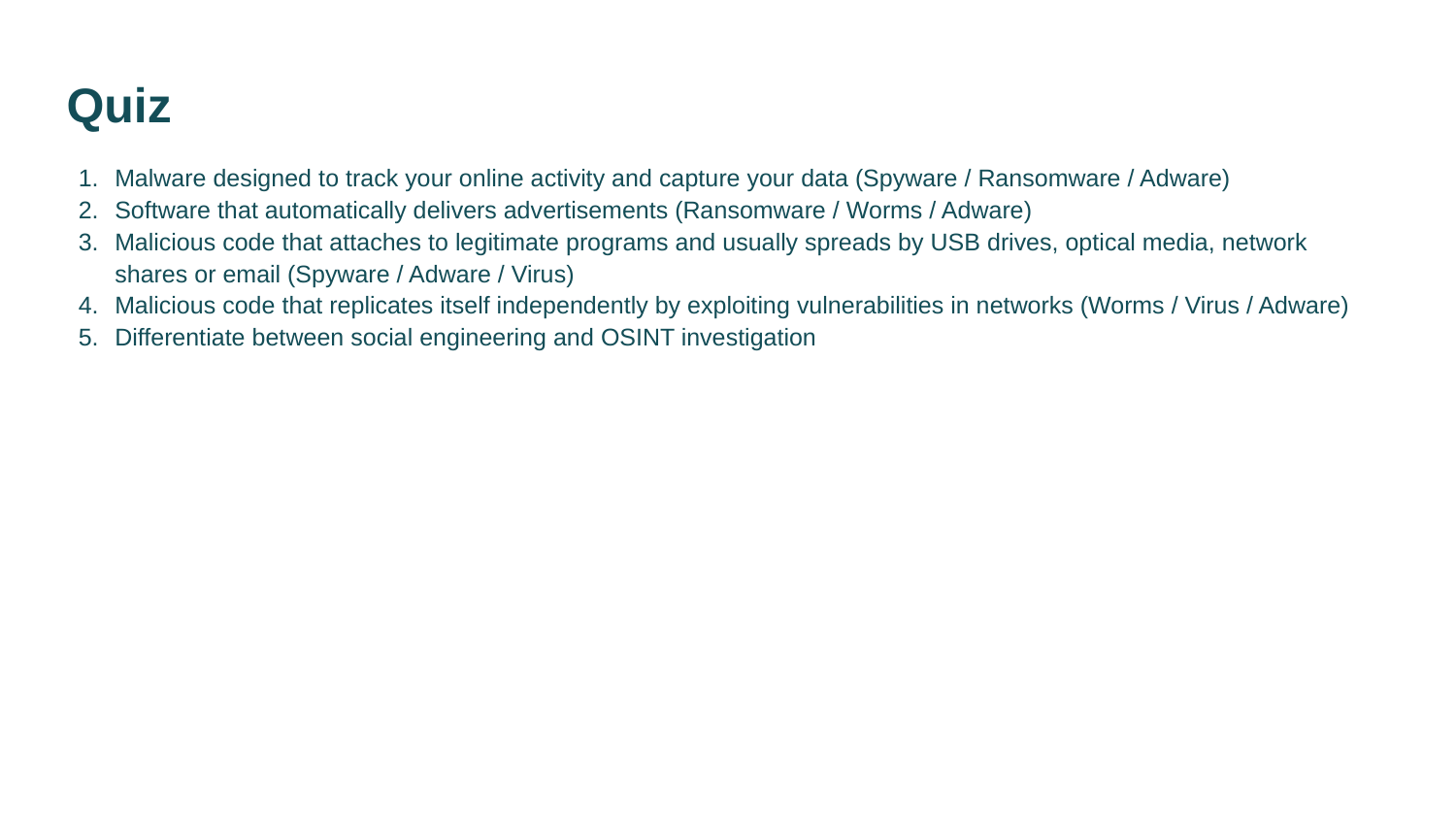

# Quiz
Malware designed to track your online activity and capture your data (Spyware / Ransomware / Adware)
Software that automatically delivers advertisements (Ransomware / Worms / Adware)
Malicious code that attaches to legitimate programs and usually spreads by USB drives, optical media, network shares or email (Spyware / Adware / Virus)
Malicious code that replicates itself independently by exploiting vulnerabilities in networks (Worms / Virus / Adware)
Differentiate between social engineering and OSINT investigation